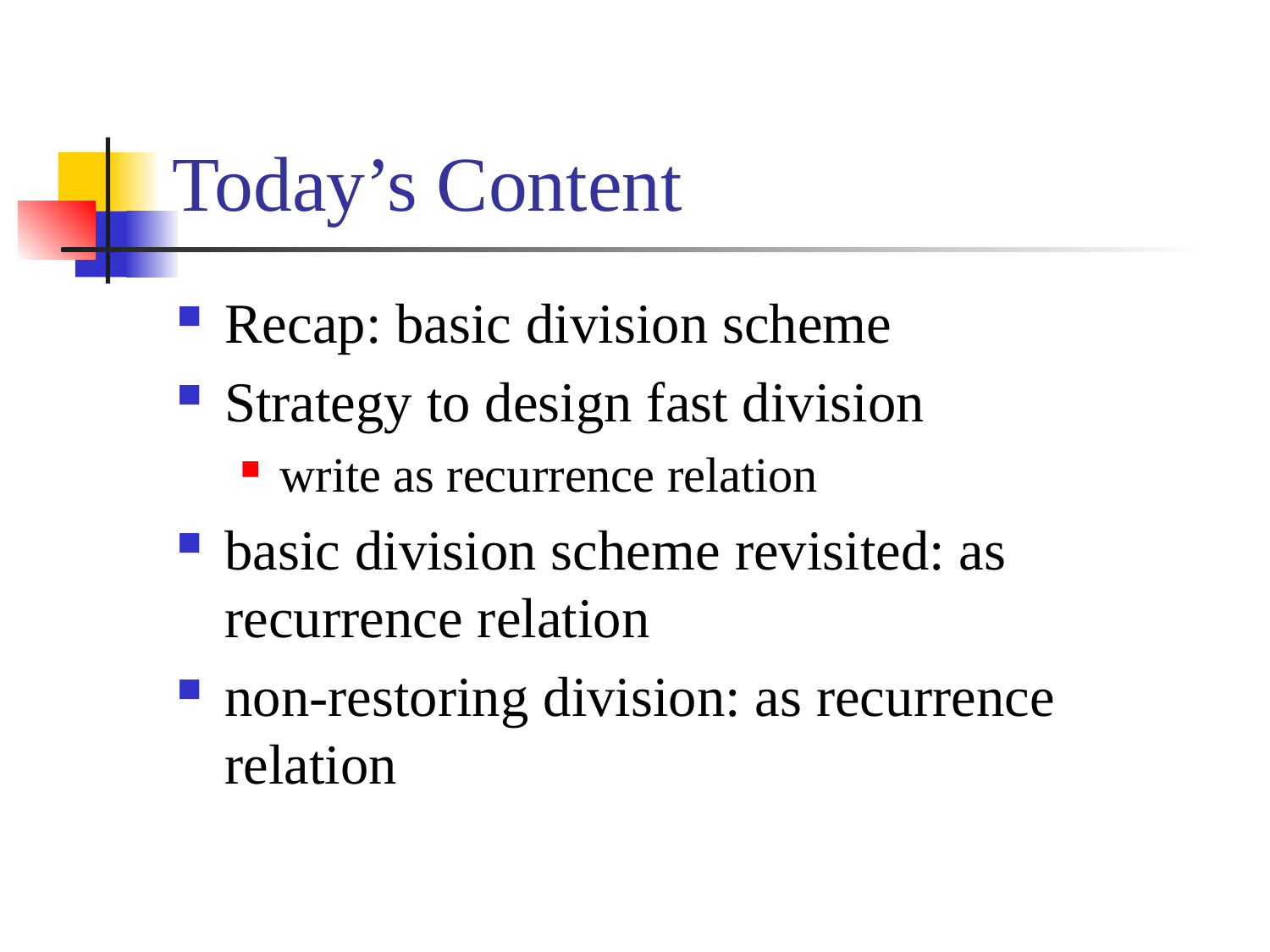

# Today’s Content
Recap: basic division scheme
Strategy to design fast division
write as recurrence relation
basic division scheme revisited: as recurrence relation
non-restoring division: as recurrence relation